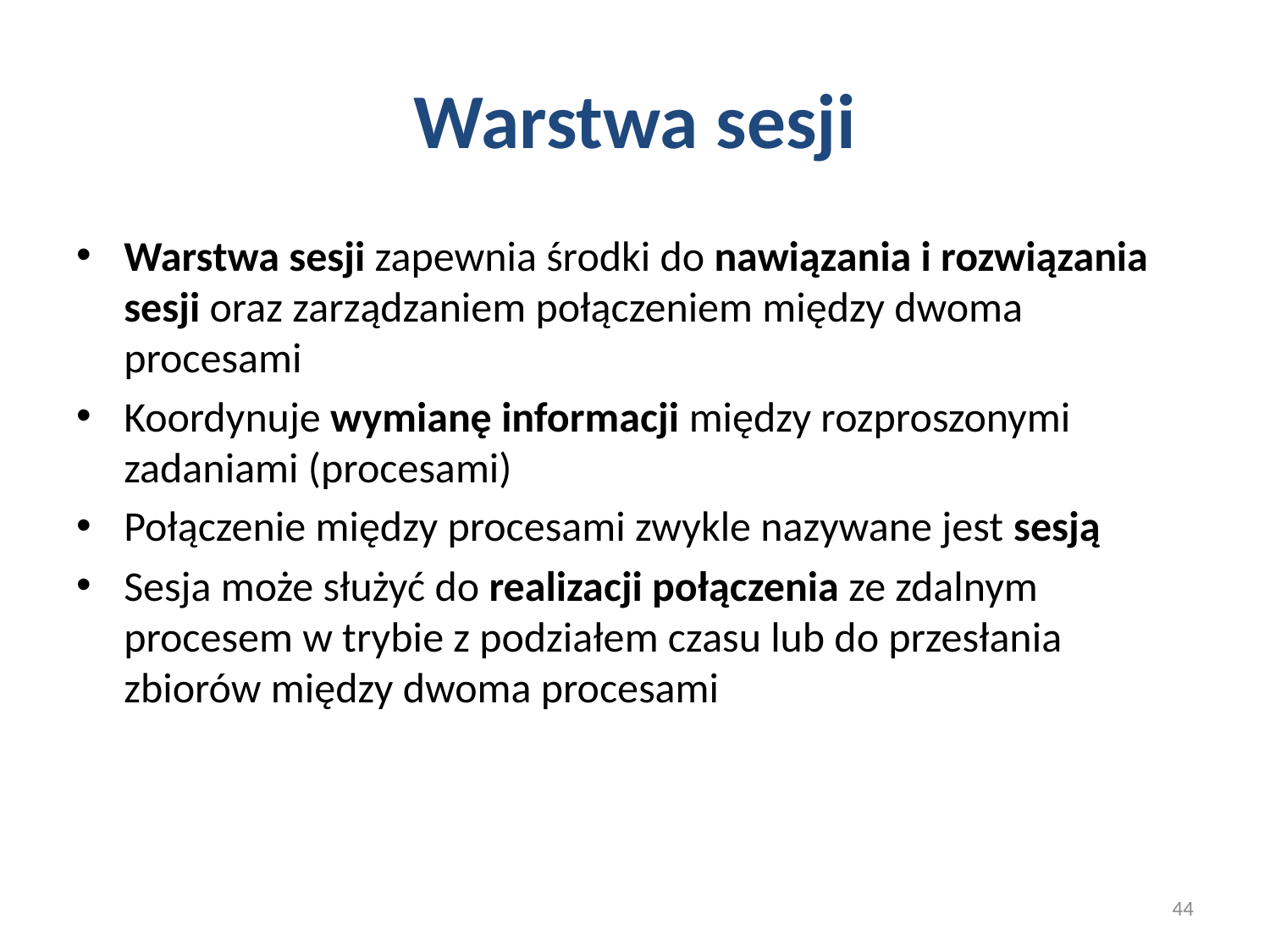

# Warstwa sesji
Warstwa sesji zapewnia środki do nawiązania i rozwiązania sesji oraz zarządzaniem połączeniem między dwoma procesami
Koordynuje wymianę informacji między rozproszonymi zadaniami (procesami)
Połączenie między procesami zwykle nazywane jest sesją
Sesja może służyć do realizacji połączenia ze zdalnym procesem w trybie z podziałem czasu lub do przesłania zbiorów między dwoma procesami
44